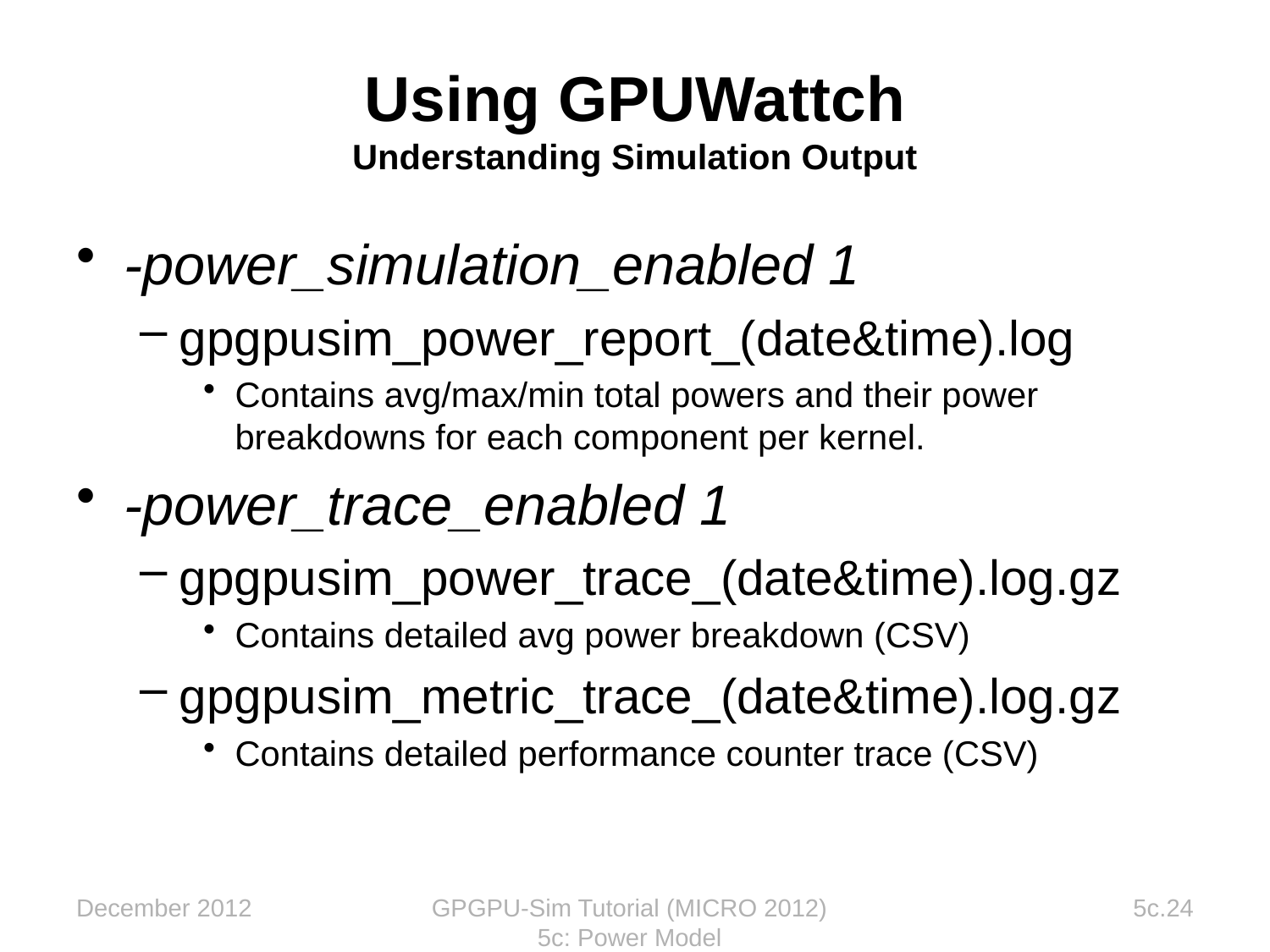

# Using GPUWattch Understanding Simulation Output
-power_simulation_enabled 1
gpgpusim_power_report_(date&time).log
Contains avg/max/min total powers and their power breakdowns for each component per kernel.
-power_trace_enabled 1
gpgpusim_power_trace_(date&time).log.gz
Contains detailed avg power breakdown (CSV)
gpgpusim_metric_trace_(date&time).log.gz
Contains detailed performance counter trace (CSV)
December 2012
GPGPU-Sim Tutorial (MICRO 2012) 5c: Power Model
5c.24